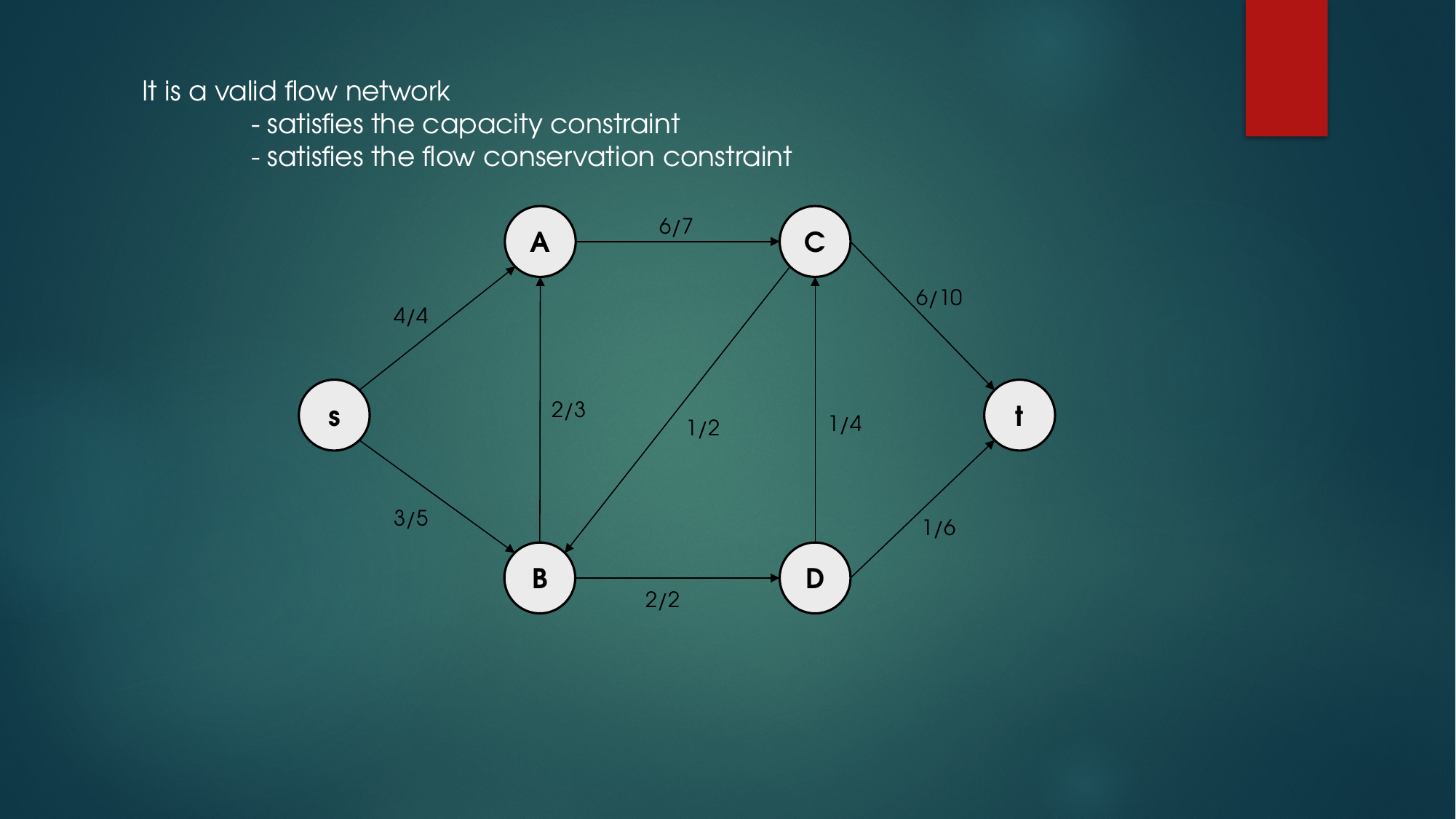

It is a valid flow network
	- satisfies the capacity constraint
	- satisfies the flow conservation constraint
A
C
6/7
6/10
4/4
s
t
2/3
1/4
1/2
3/5
1/6
B
D
2/2